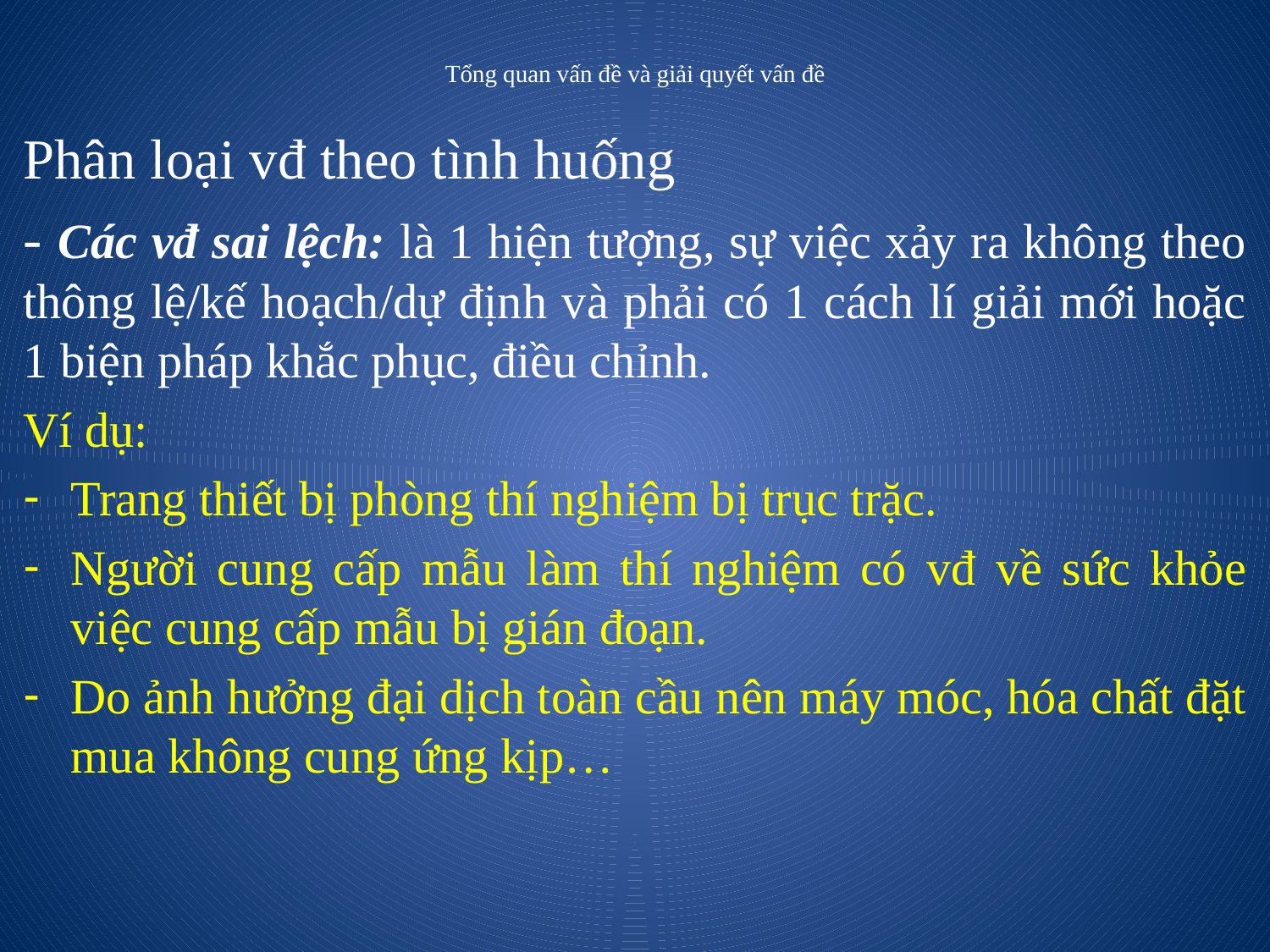

# Tổng quan vấn đề và giải quyết vấn đề
Phân loại vđ theo tình huống
- Các vđ sai lệch: là 1 hiện tượng, sự việc xảy ra không theo thông lệ/kế hoạch/dự định và phải có 1 cách lí giải mới hoặc 1 biện pháp khắc phục, điều chỉnh.
Ví dụ:
Trang thiết bị phòng thí nghiệm bị trục trặc.
Người cung cấp mẫu làm thí nghiệm có vđ về sức khỏe việc cung cấp mẫu bị gián đoạn.
Do ảnh hưởng đại dịch toàn cầu nên máy móc, hóa chất đặt mua không cung ứng kịp…